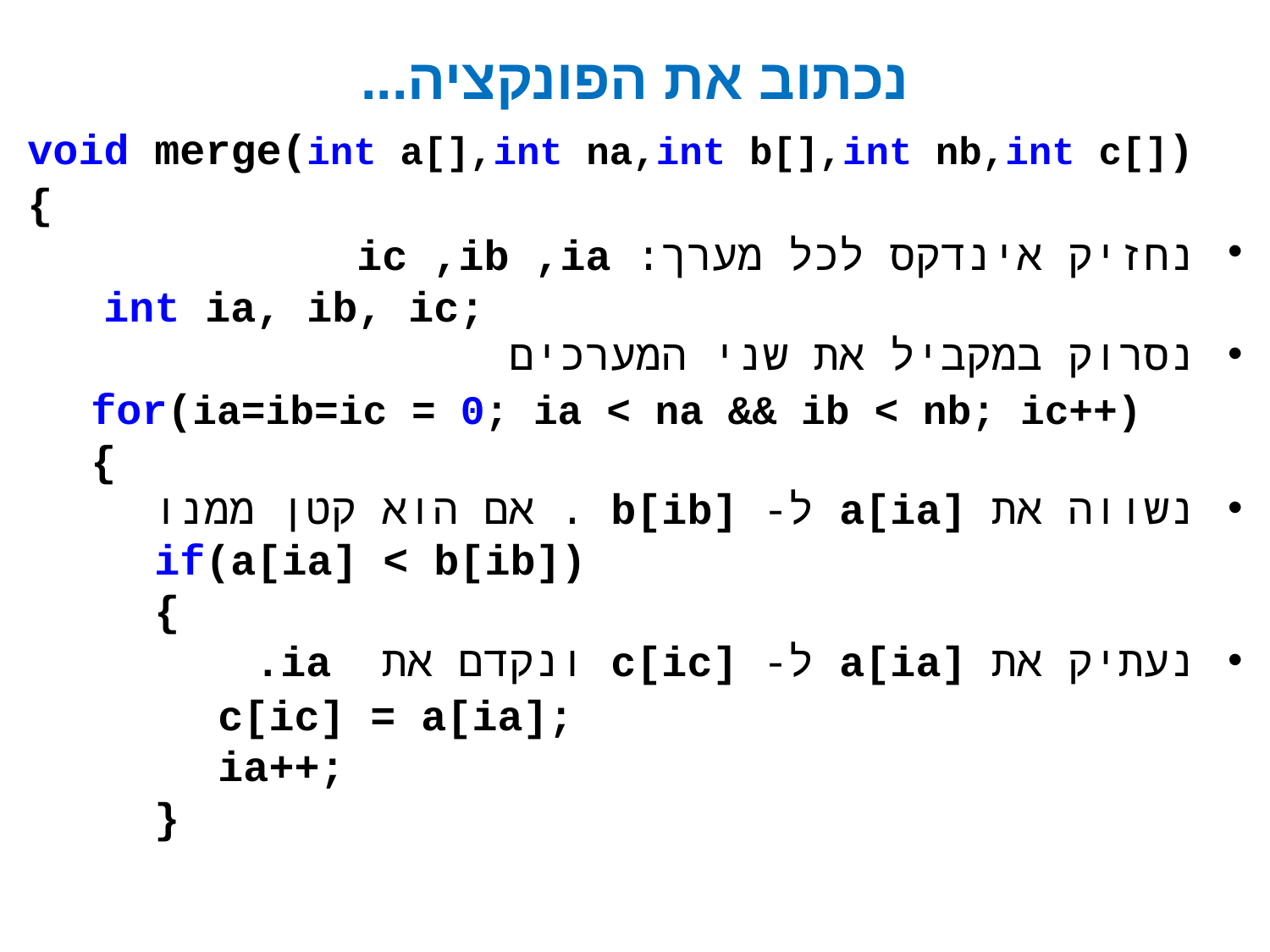

# נכתוב את הפונקציה...
void merge(int a[],int na,int b[],int nb,int c[])
{
נחזיק אינדקס לכל מערך: ic ,ib ,ia
   int ia, ib, ic;
נסרוק במקביל את שני המערכים
for(ia=ib=ic = 0; ia < na && ib < nb; ic++)
{
נשווה את a[ia] ל- b[ib] . אם הוא קטן ממנו
if(a[ia] < b[ib])
{
נעתיק את a[ia] ל- c[ic] ונקדם את  ia.
c[ic] = a[ia];
ia++;
}